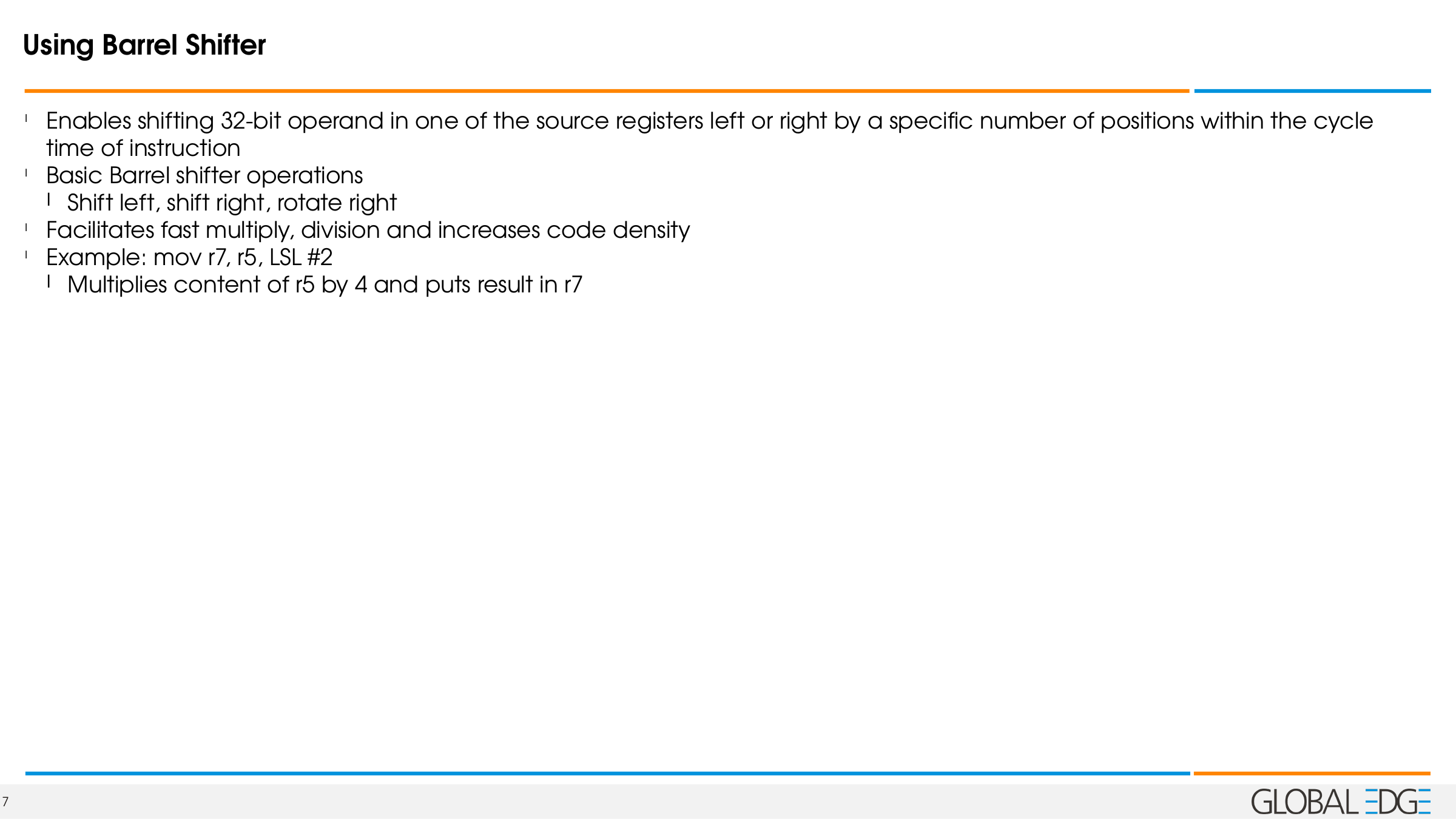

Using Barrel Shifter
Enables shifting 32-bit operand in one of the source registers left or right by a specific number of positions within the cycle time of instruction
Basic Barrel shifter operations
Shift left, shift right, rotate right
Facilitates fast multiply, division and increases code density
Example: mov r7, r5, LSL #2
Multiplies content of r5 by 4 and puts result in r7